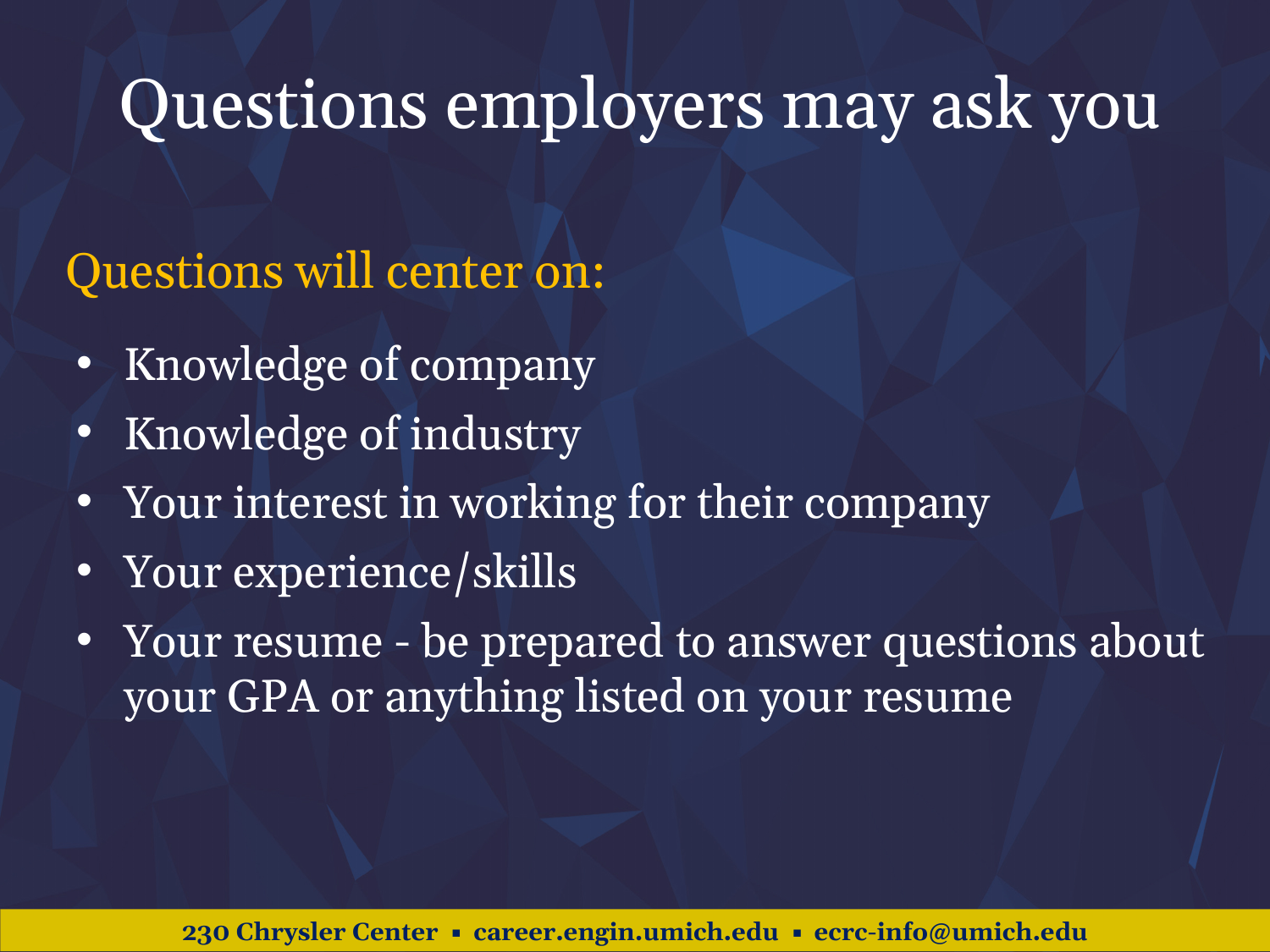

# Questions employers may ask you
Questions will center on:
Knowledge of company
Knowledge of industry
Your interest in working for their company
Your experience/skills
Your resume - be prepared to answer questions about your GPA or anything listed on your resume
230 Chrysler Center  ▪  career.engin.umich.edu  ▪  ecrc-info@umich.edu